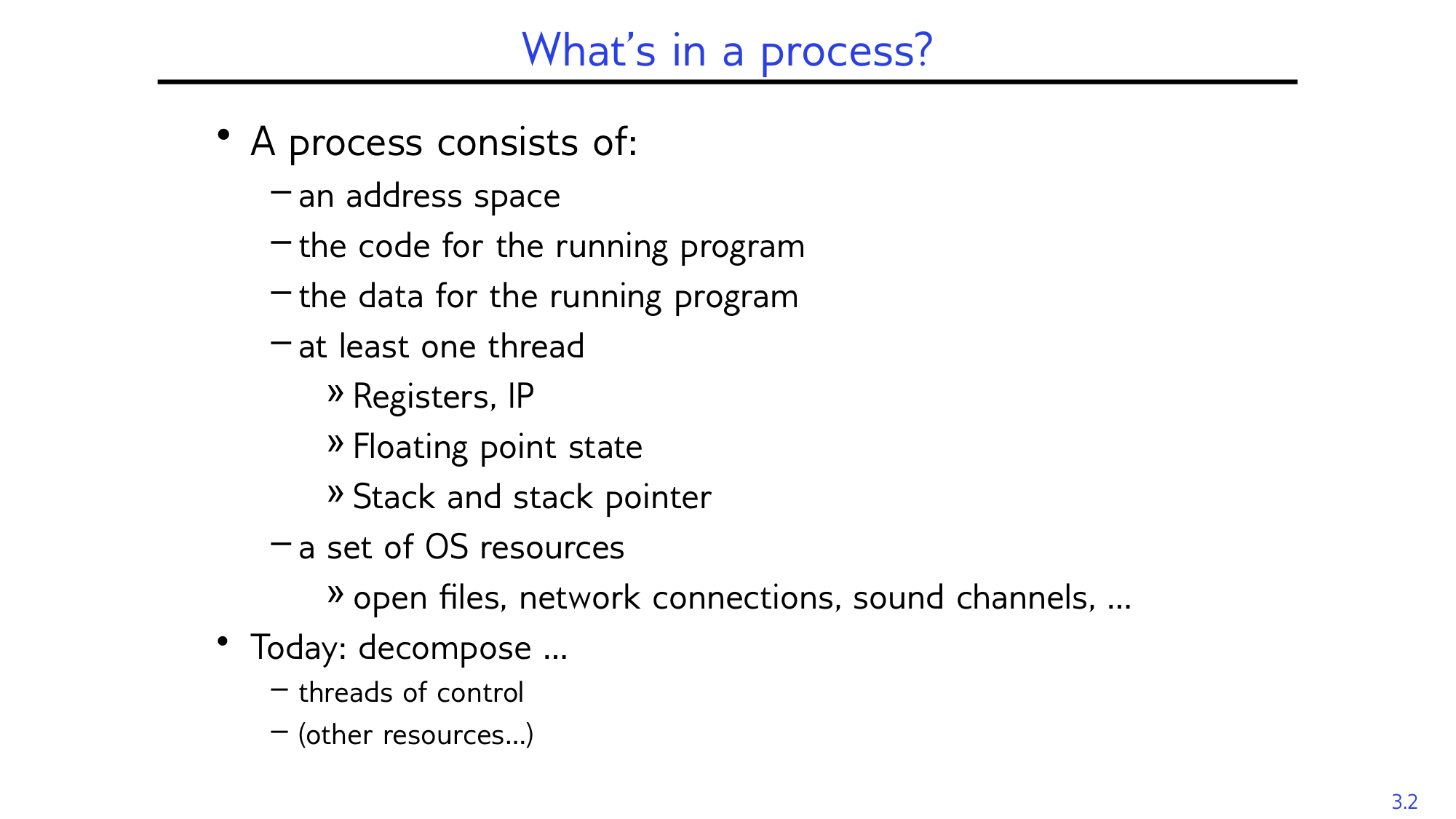

# What’s in a process?
A process consists of:
an address space
the code for the running program
the data for the running program
at least one thread
Registers, IP
Floating point state
Stack and stack pointer
a set of OS resources
open files, network connections, sound channels, …
Today: decompose …
threads of control
(other resources…)